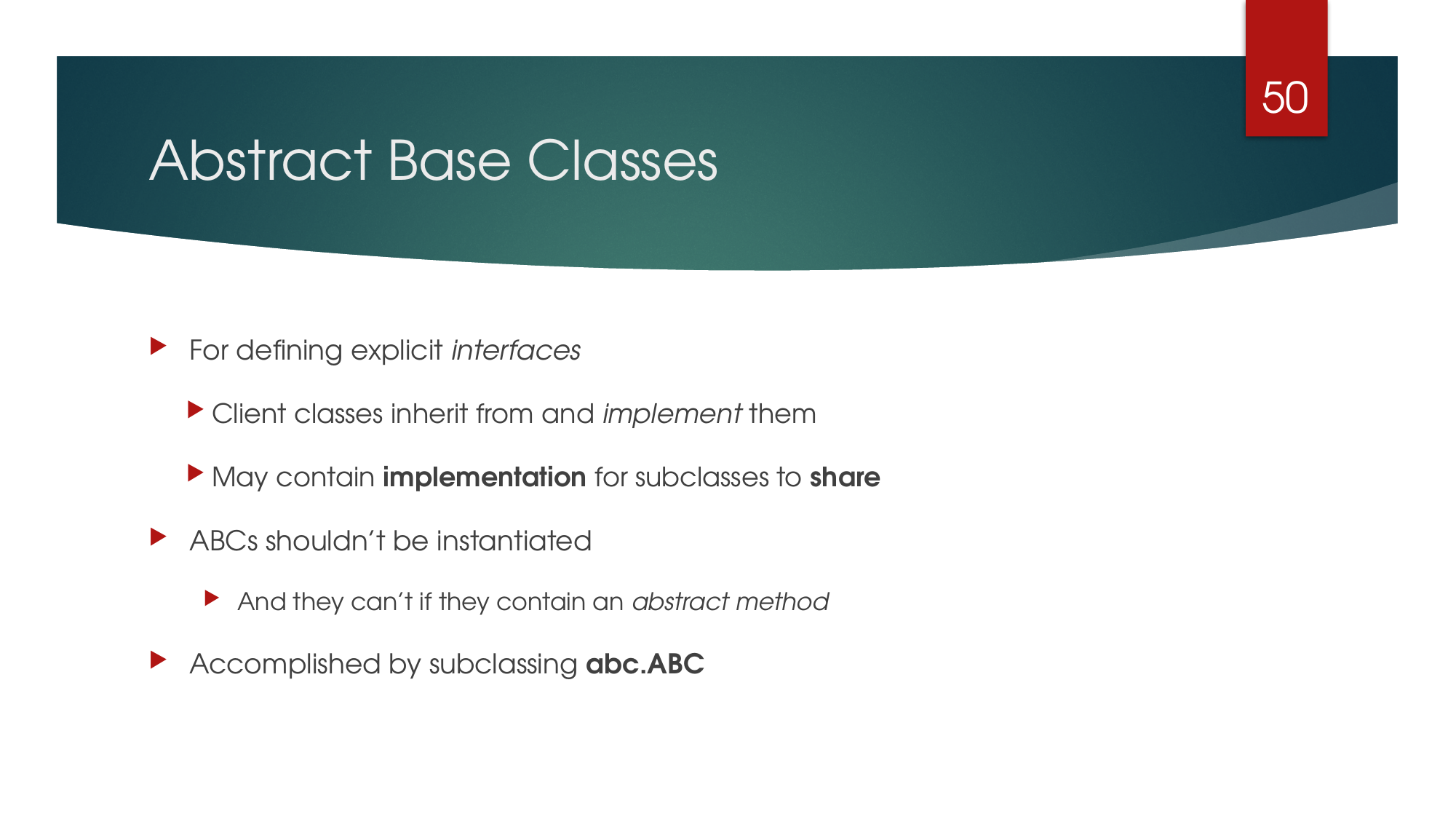

50
# Abstract Base Classes
For defining explicit interfaces
Client classes inherit from and implement them
May contain implementation for subclasses to share
ABCs shouldn’t be instantiated
And they can’t if they contain an abstract method
Accomplished by subclassing abc.ABC